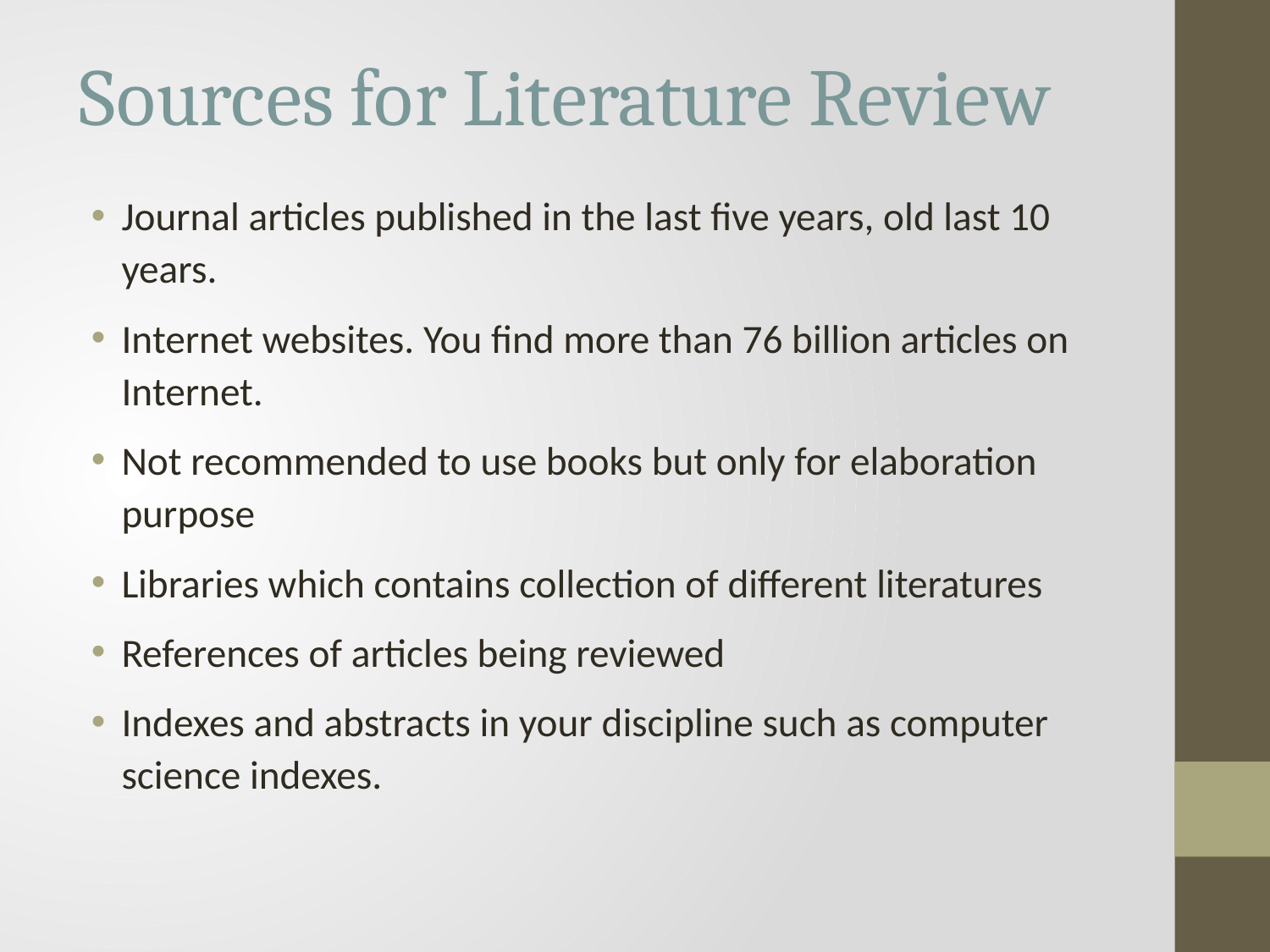

# Sources for Literature Review
Journal articles published in the last five years, old last 10  years.
Internet websites. You find more than 76 billion articles on Internet.
Not recommended to use books but only for elaboration purpose
Libraries which contains collection of different literatures
References of articles being reviewed
Indexes and abstracts in your discipline such as computer science indexes.